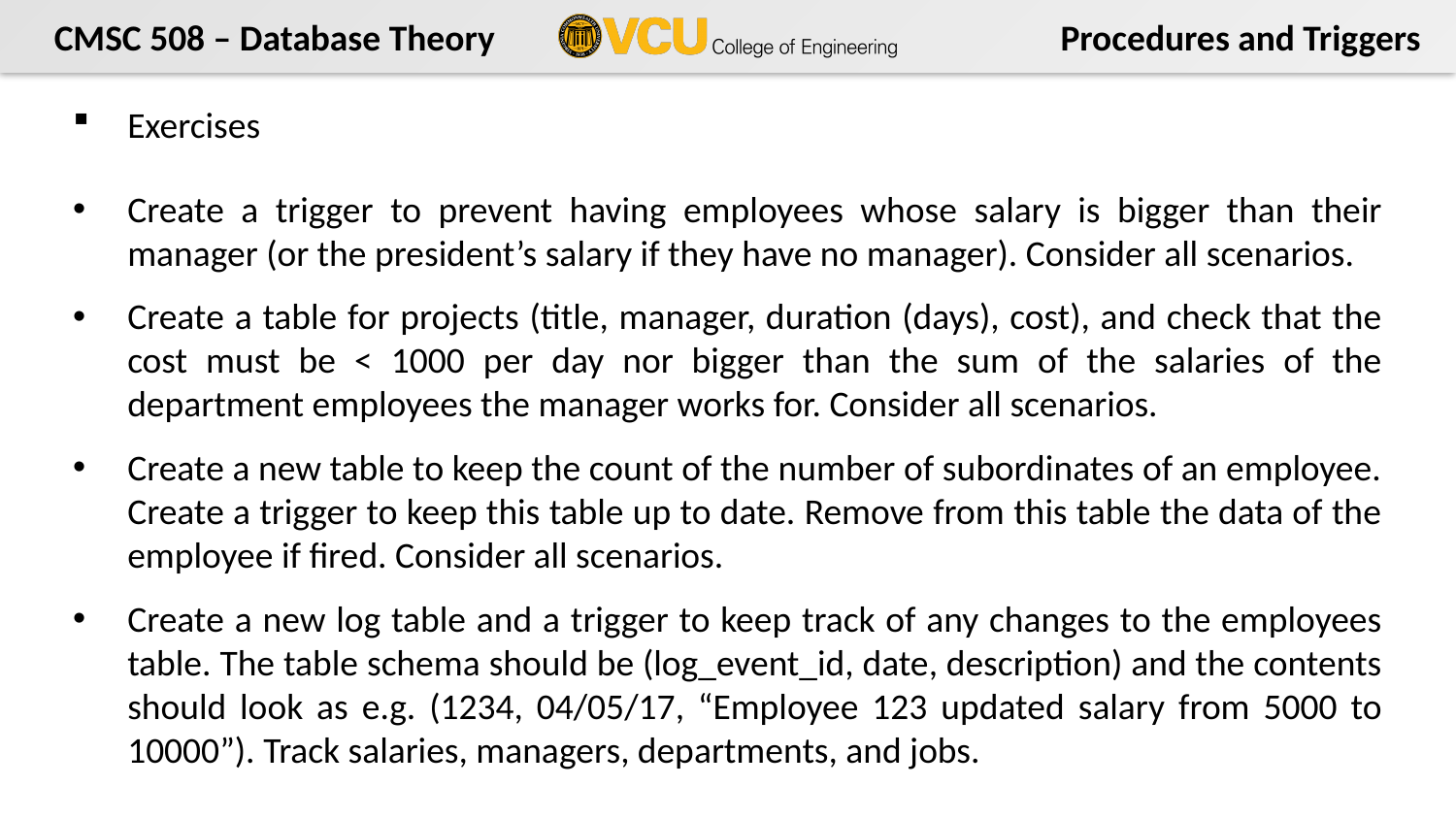

Exercises
Create a trigger to prevent having employees whose salary is bigger than their manager (or the president’s salary if they have no manager). Consider all scenarios.
Create a table for projects (title, manager, duration (days), cost), and check that the cost must be < 1000 per day nor bigger than the sum of the salaries of the department employees the manager works for. Consider all scenarios.
Create a new table to keep the count of the number of subordinates of an employee. Create a trigger to keep this table up to date. Remove from this table the data of the employee if fired. Consider all scenarios.
Create a new log table and a trigger to keep track of any changes to the employees table. The table schema should be (log_event_id, date, description) and the contents should look as e.g. (1234, 04/05/17, “Employee 123 updated salary from 5000 to 10000”). Track salaries, managers, departments, and jobs.